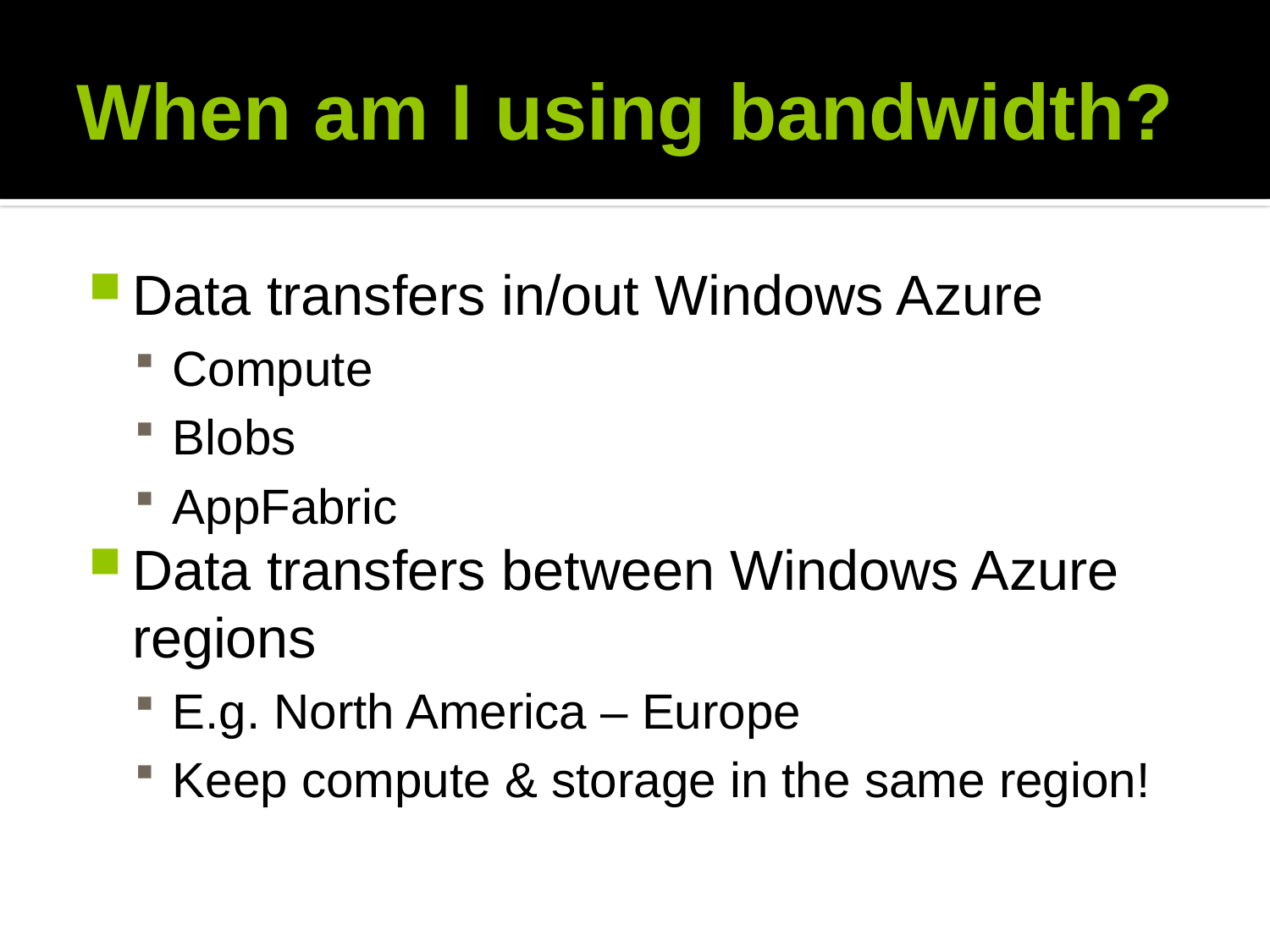

# When am I using bandwidth?
Data transfers in/out Windows Azure
Compute
Blobs
AppFabric
Data transfers between Windows Azure regions
E.g. North America – Europe
Keep compute & storage in the same region!